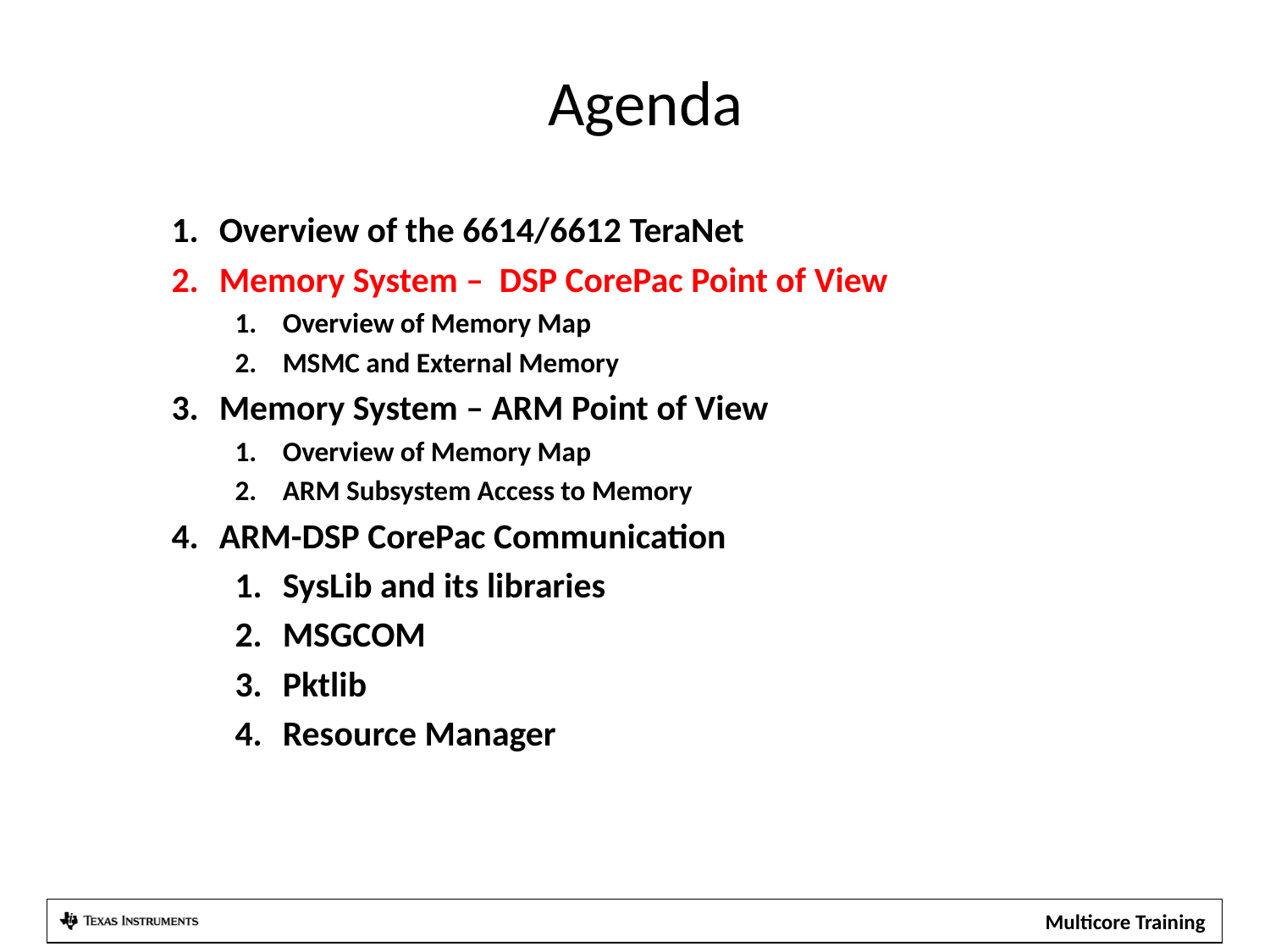

# Agenda
Overview of the 6614/6612 TeraNet
Memory System –  DSP CorePac Point of View
Overview of Memory Map
MSMC and External Memory
Memory System – ARM Point of View
Overview of Memory Map
ARM Subsystem Access to Memory
ARM-DSP CorePac Communication
SysLib and its libraries
MSGCOM
Pktlib
Resource Manager